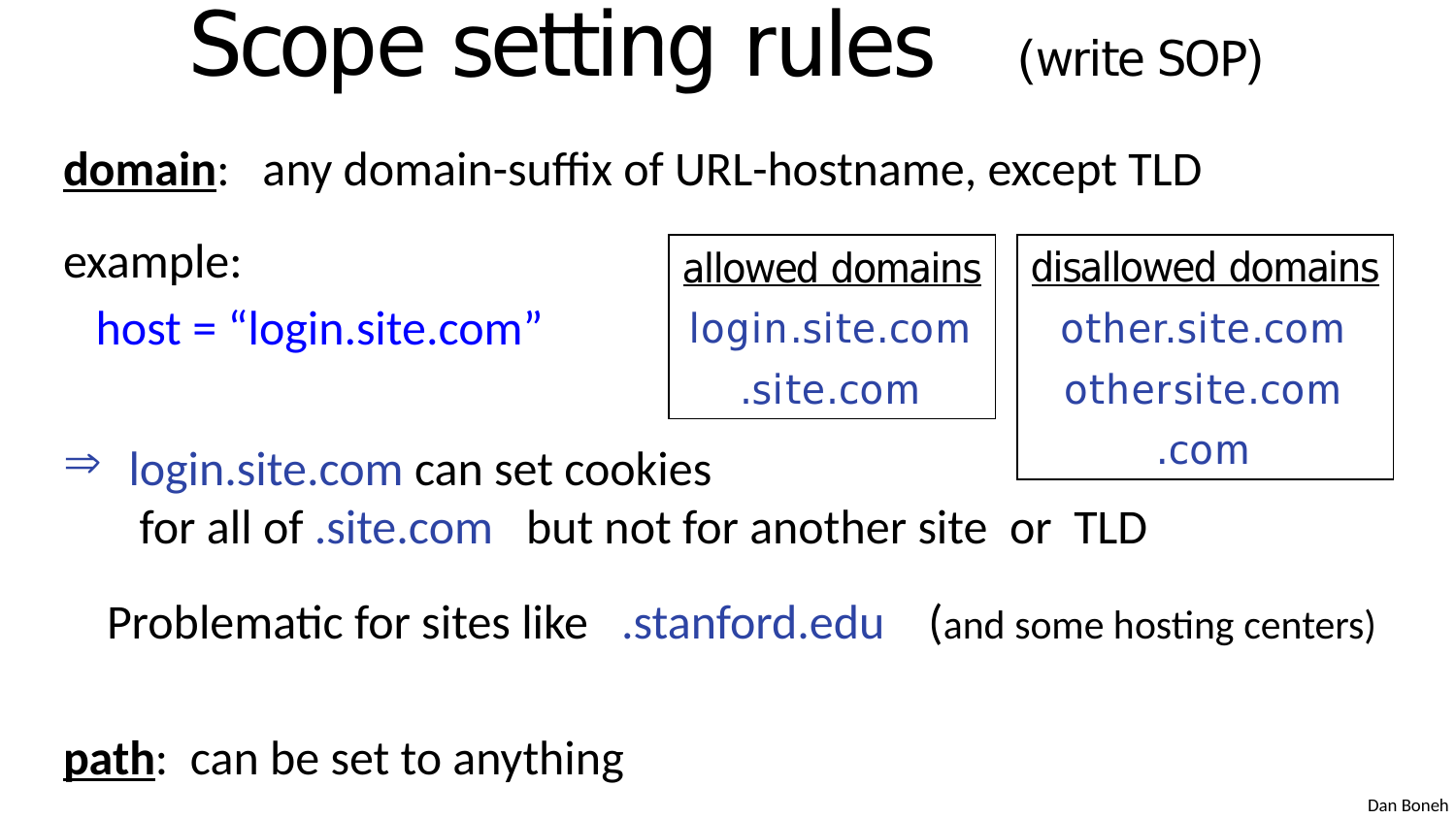

# Scope setting rules   (write SOP)
domain:   any domain-suffix of URL-hostname, except TLD
example:
   host = “login.site.com”

 login.site.com can set cookies
  for all of .site.com   but not for another site  or  TLD
    Problematic for sites like   .stanford.edu    (and some hosting centers)

path:  can be set to anything

allowed domains
login.site.com
.site.com
disallowed domains
other.site.com
othersite.com
.com